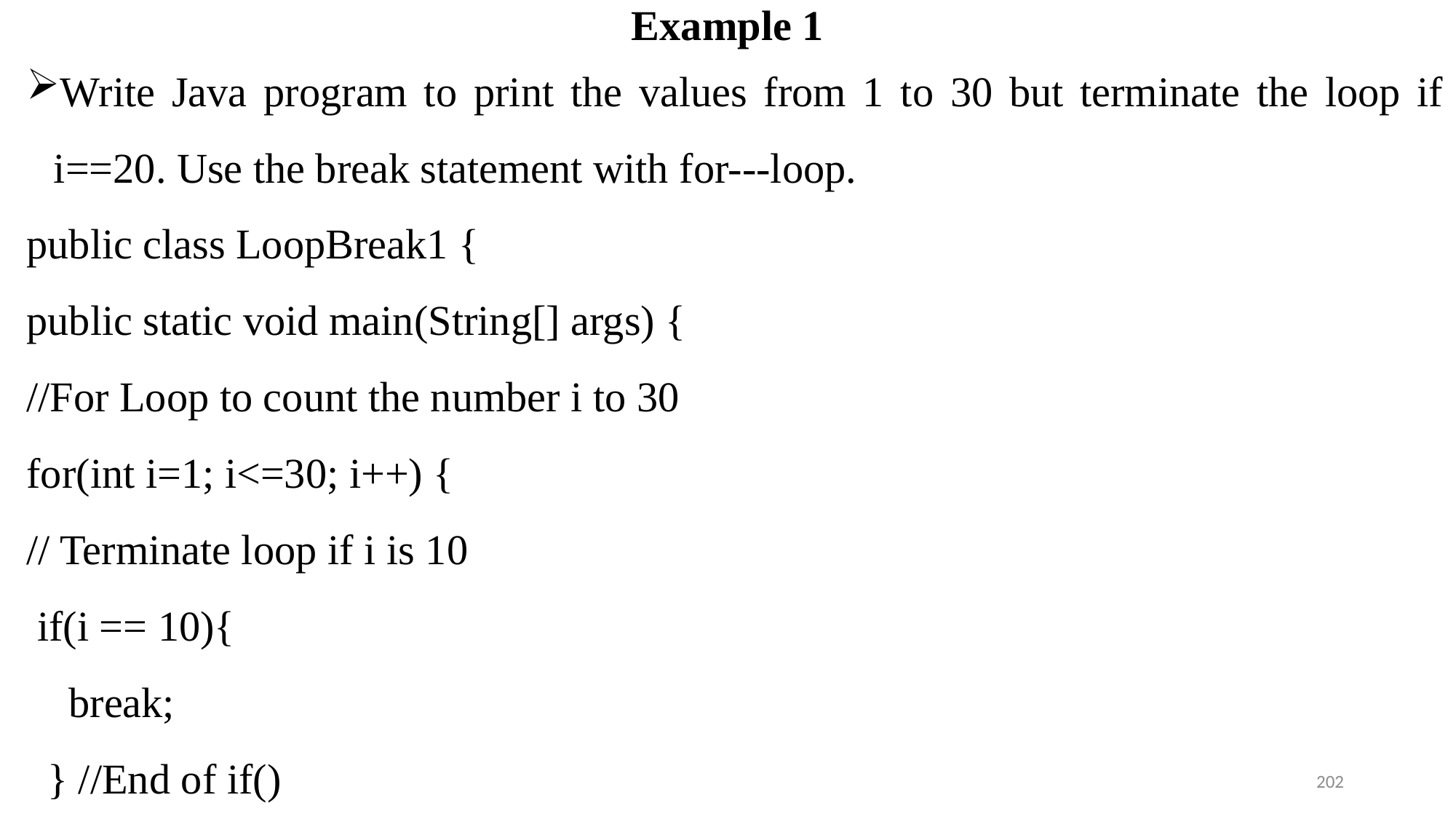

# Example 1
Write Java program to print the values from 1 to 30 but terminate the loop if i==20. Use the break statement with for---loop.
public class LoopBreak1 {
public static void main(String[] args) {
//For Loop to count the number i to 30
for(int i=1; i<=30; i++) {
// Terminate loop if i is 10
 if(i == 10){
    break;
  } //End of if()

202